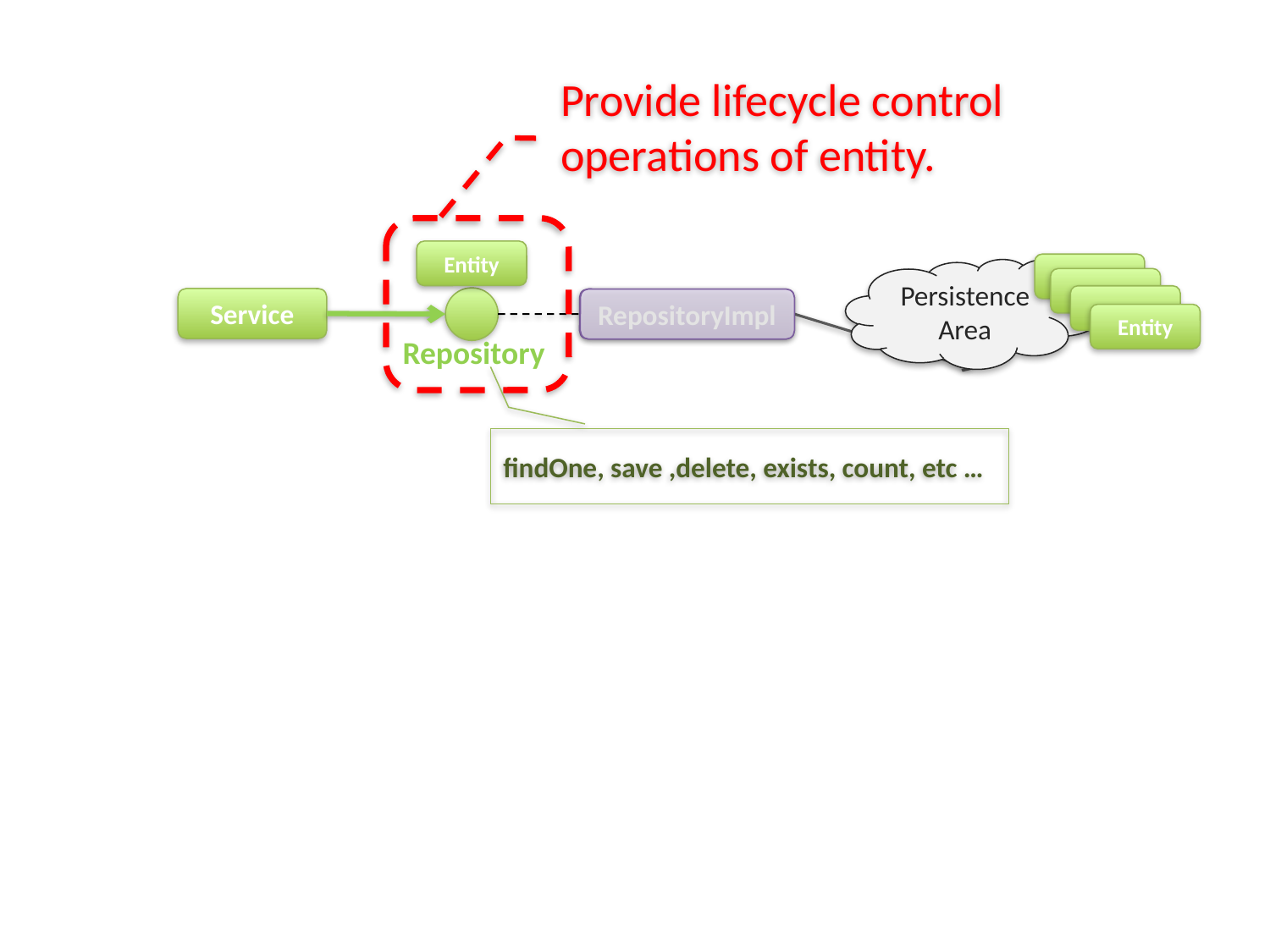

Provide lifecycle control operations of entity.

Entity

Persistence Area

Service

RepositoryImpl
Entity
Repository
findOne, save ,delete, exists, count, etc …